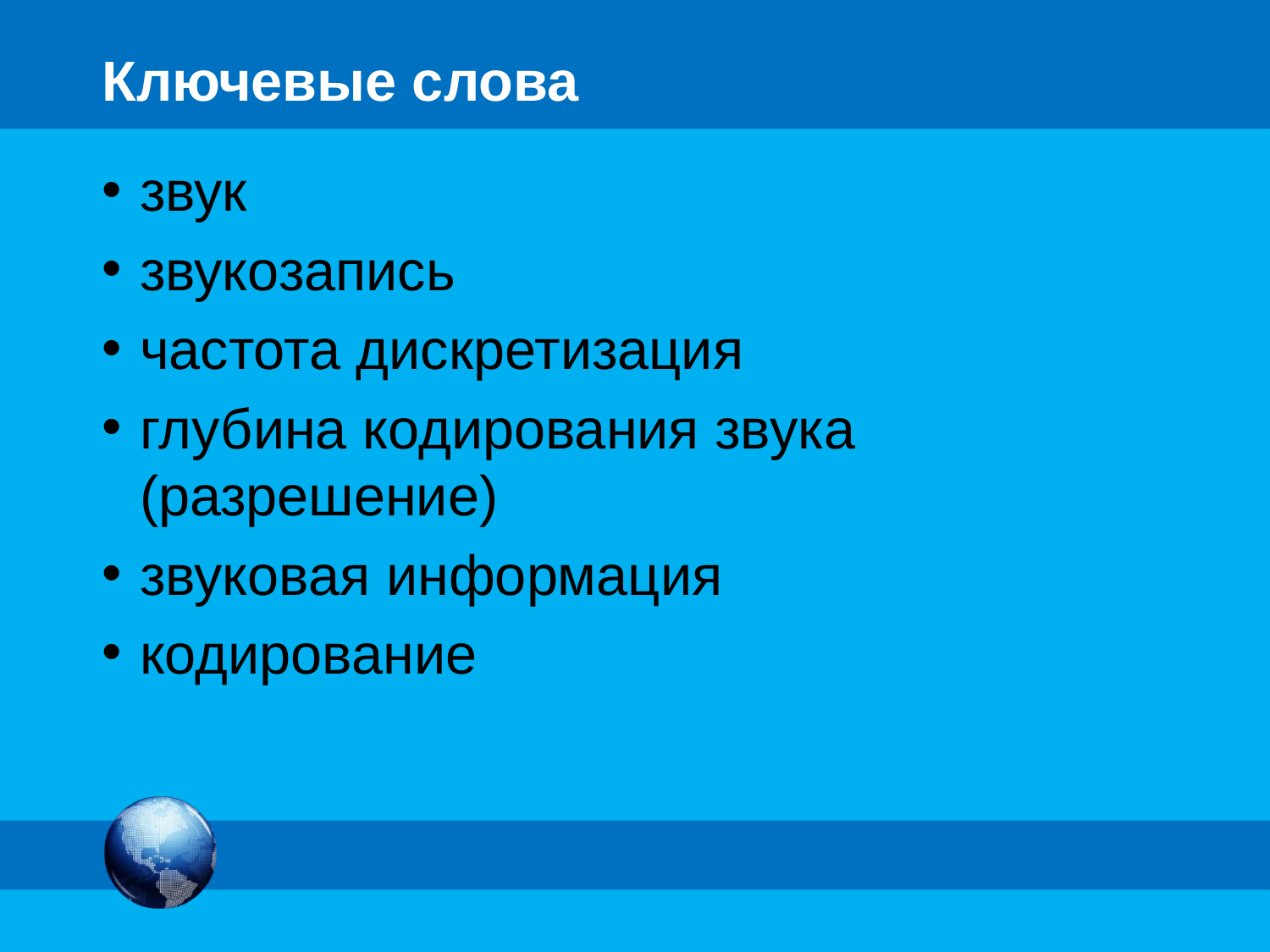

# Ключевые слова
звук
звукозапись
частота дискретизация
глубина кодирования звука (разрешение)
звуковая информация
кодирование